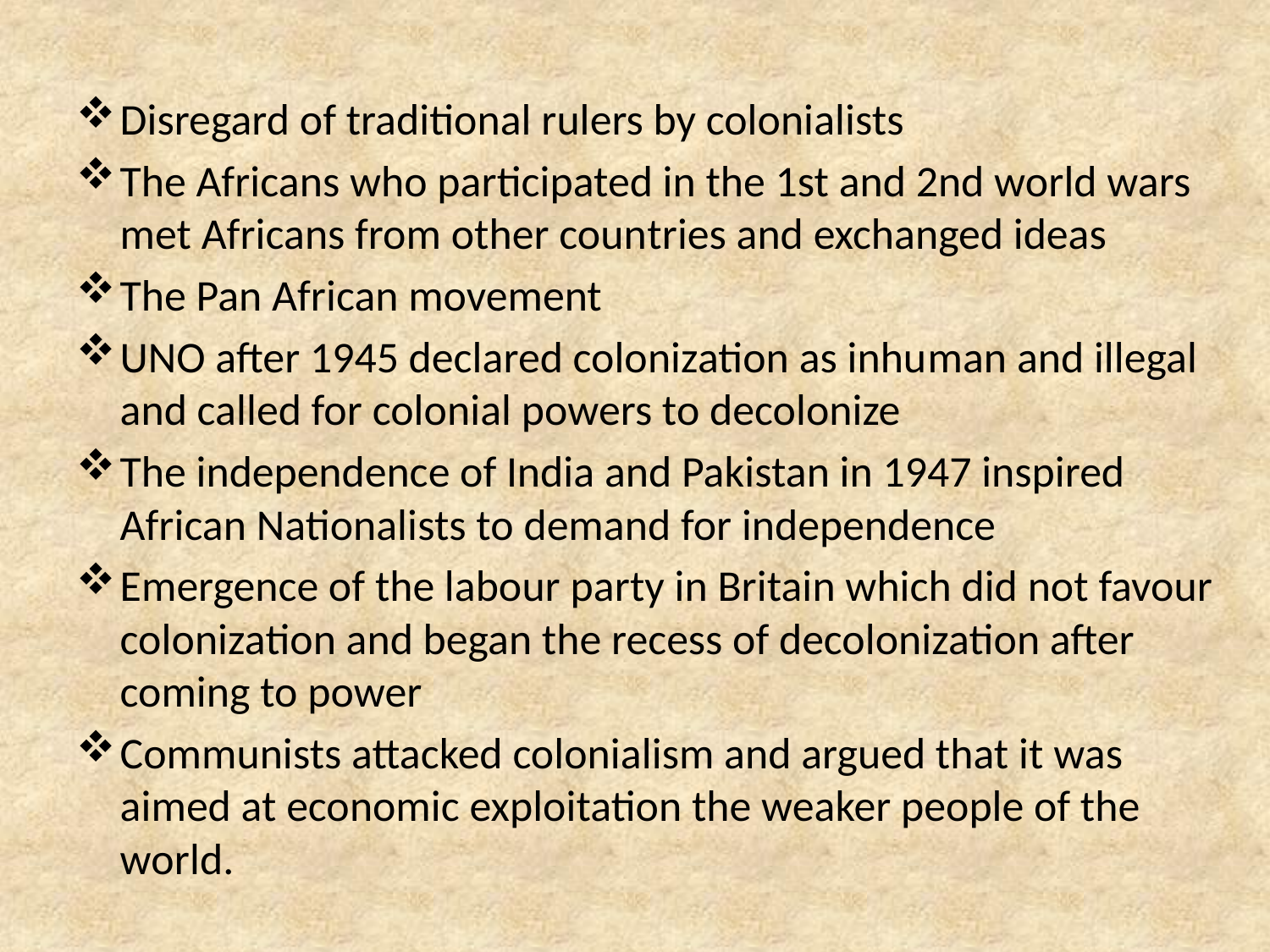

Disregard of traditional rulers by colonialists
The Africans who participated in the 1st and 2nd world wars met Africans from other coun­tries and exchanged ideas
The Pan African movement
UNO after 1945 declared colonization as inhu­man and illegal and called for colonial powers to decolonize
The independence of India and Pakistan in 1947 inspired African Nationalists to demand for independence
Emergence of the labour party in Britain which did not favour colonization and began the recess of decolonization after coming to power
Communists attacked colonialism and argued that it was aimed at economic exploitation the weaker people of the world.